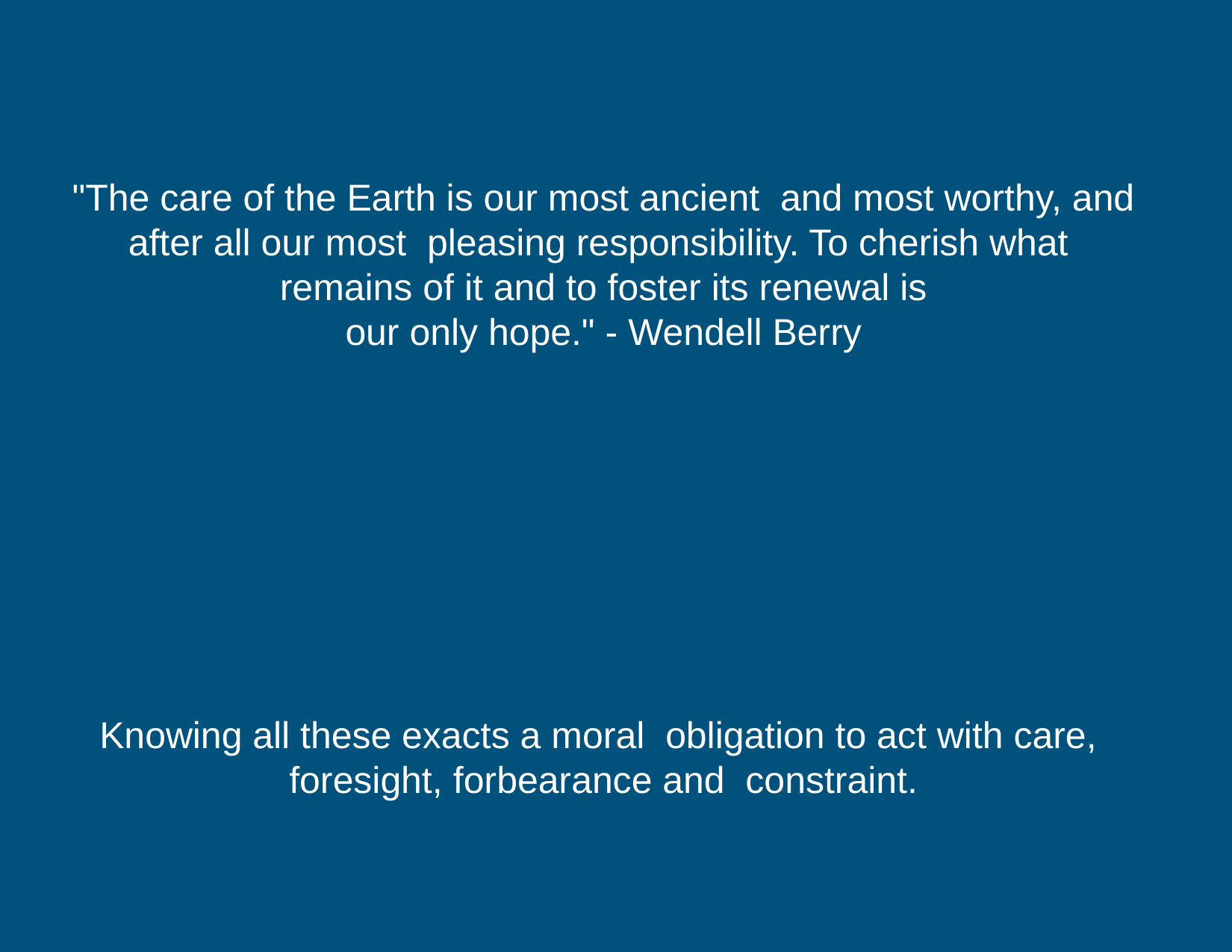

"The care of the Earth is our most ancient  and most worthy, and after all our most  pleasing responsibility. To cherish what  remains of it and to foster its renewal is
our only hope." - Wendell Berry

Knowing all these exacts a moral  obligation to act with care,  foresight, forbearance and  constraint.